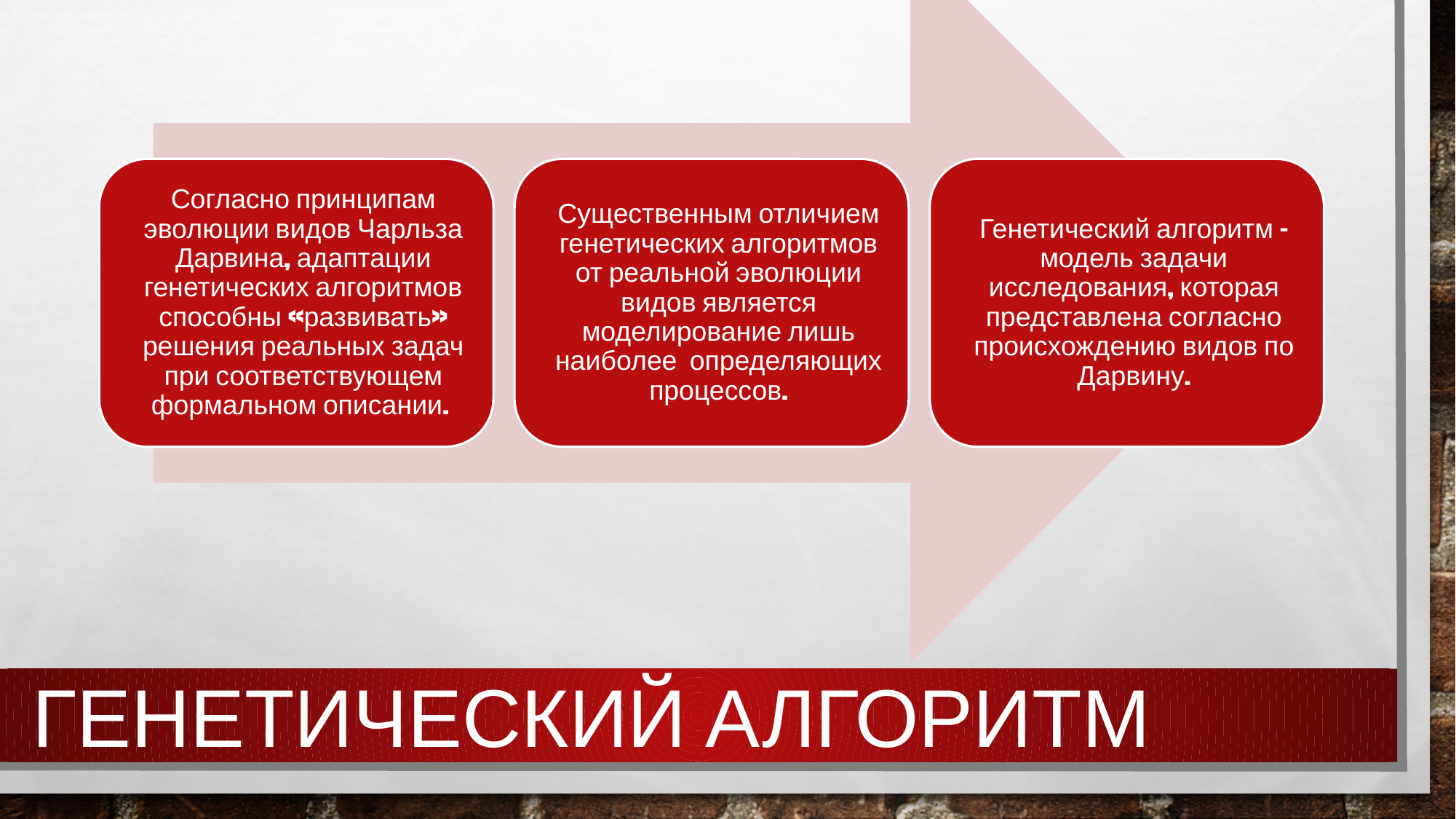

Согласно принципам эволюции видов Чарльза Дарвина, адаптации генетических алгоритмов способны «развивать» решения реальных задач при соответствующем формальном описании.
Существенным отличием генетических алгоритмов от реальной эволюции видов является моделирование лишь наиболее  определяющих процессов.
Генетический алгоритм – модель задачи исследования, которая представлена согласно происхождению видов по Дарвину.
# Генетический алгоритм